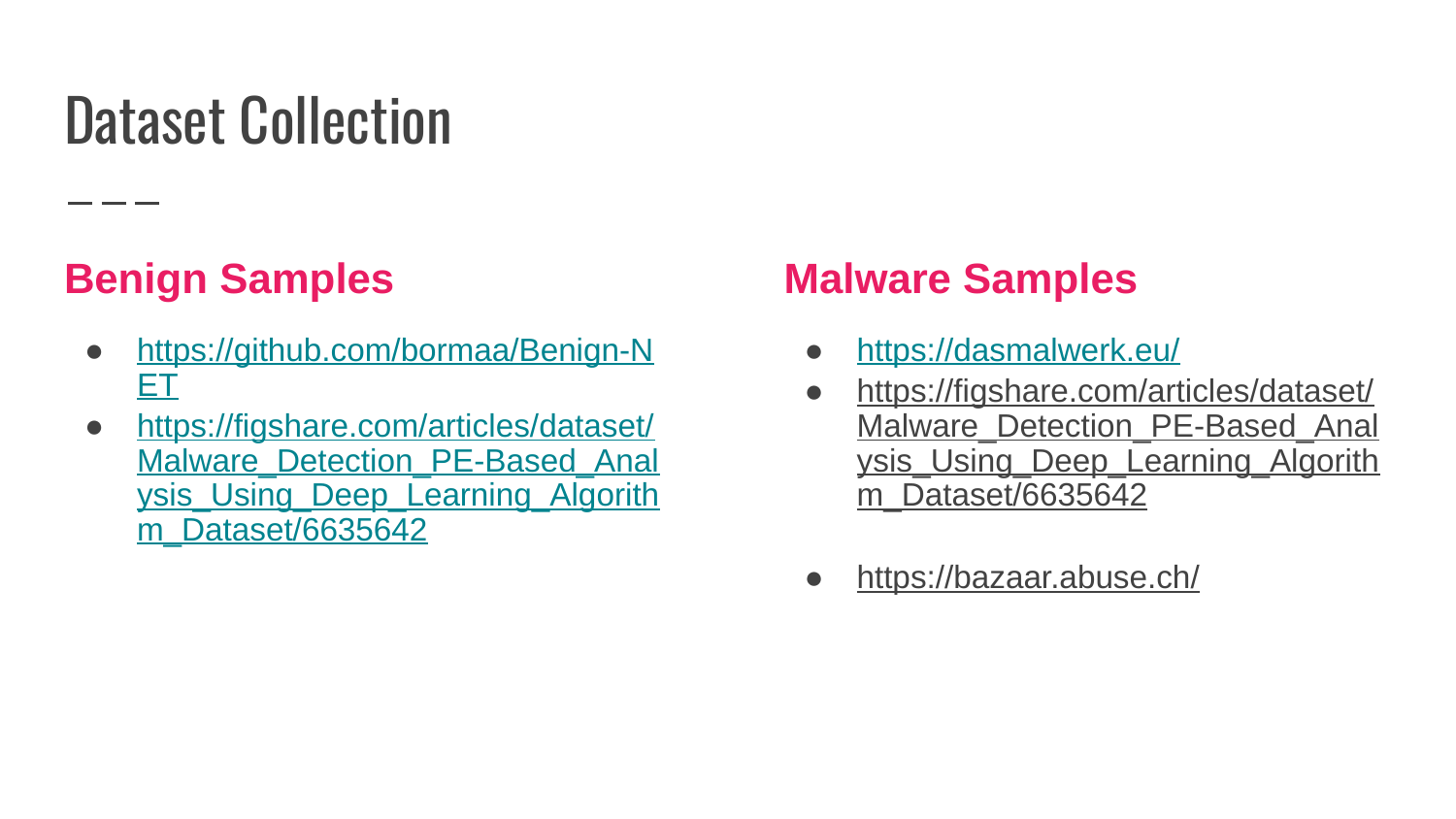

# Dataset Collection
Benign Samples
https://github.com/bormaa/Benign-NET
https://figshare.com/articles/dataset/Malware_Detection_PE-Based_Analysis_Using_Deep_Learning_Algorithm_Dataset/6635642
Malware Samples
https://dasmalwerk.eu/
https://figshare.com/articles/dataset/Malware_Detection_PE-Based_Analysis_Using_Deep_Learning_Algorithm_Dataset/6635642
https://bazaar.abuse.ch/